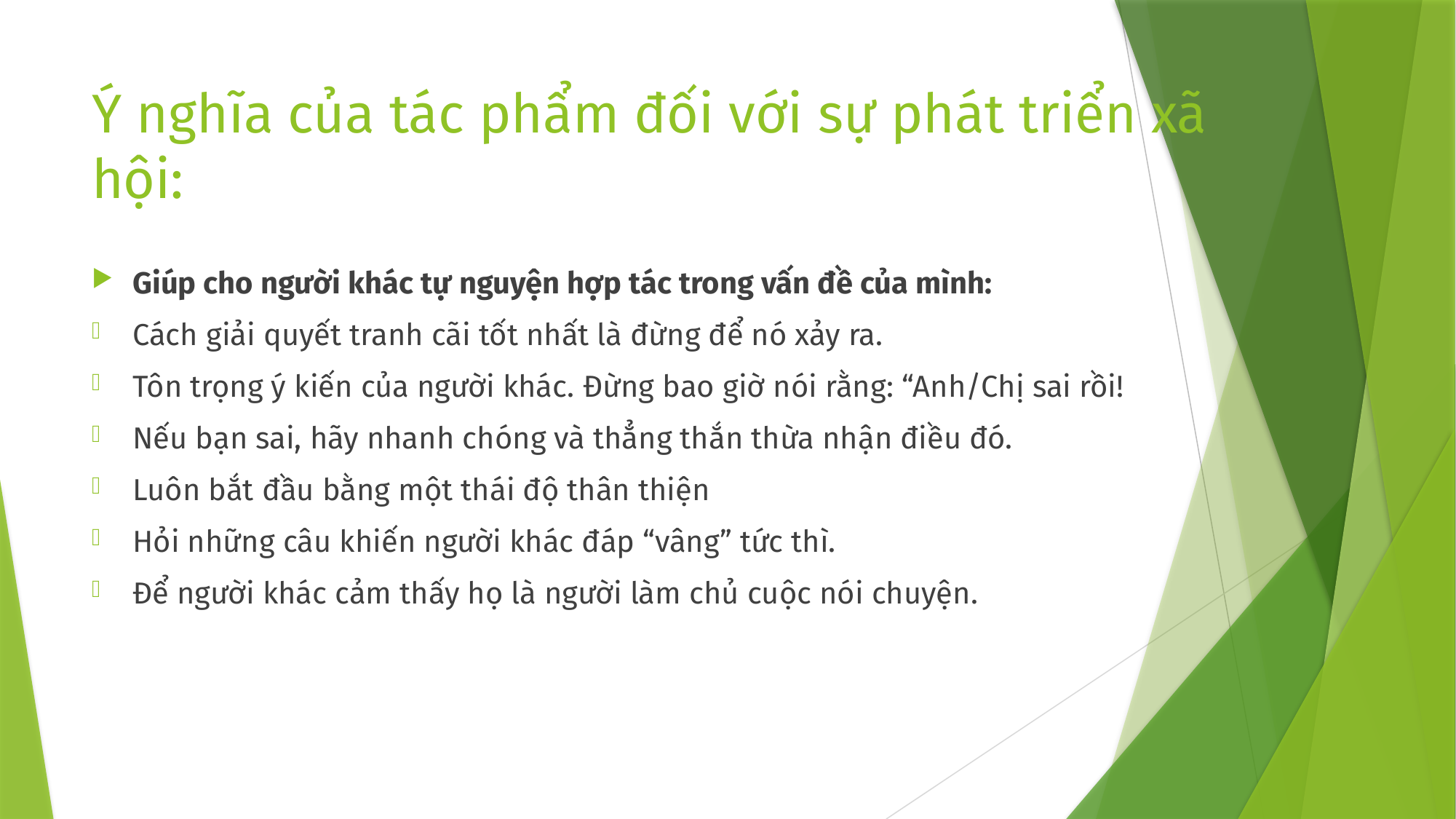

# Ý nghĩa của tác phẩm đối với sự phát triển xã hội:
Giúp cho người khác tự nguyện hợp tác trong vấn đề của mình:
Cách giải quyết tranh cãi tốt nhất là đừng để nó xảy ra.
Tôn trọng ý kiến của người khác. Đừng bao giờ nói rằng: “Anh/Chị sai rồi!
Nếu bạn sai, hãy nhanh chóng và thẳng thắn thừa nhận điều đó.
Luôn bắt đầu bằng một thái độ thân thiện
Hỏi những câu khiến người khác đáp “vâng” tức thì.
Để người khác cảm thấy họ là người làm chủ cuộc nói chuyện.